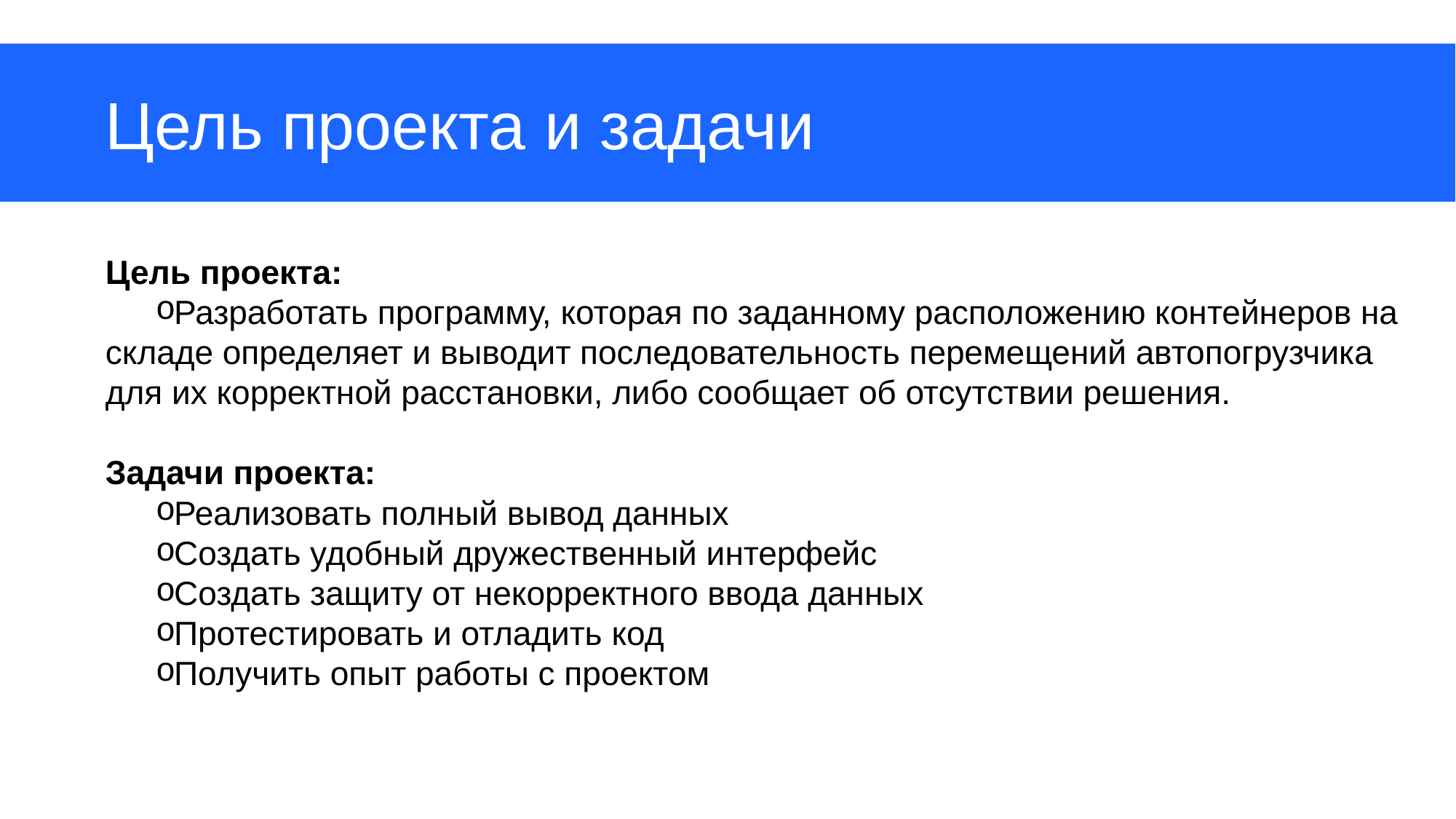

# Цель проекта и задачи
Цель проекта:
Разработать программу, которая по заданному расположению контейнеров на складе определяет и выводит последовательность перемещений автопогрузчика для их корректной расстановки, либо сообщает об отсутствии решения.

Задачи проекта:
Реализовать полный вывод данных
Создать удобный дружественный интерфейс
Создать защиту от некорректного ввода данных
Протестировать и отладить код
Получить опыт работы с проектом